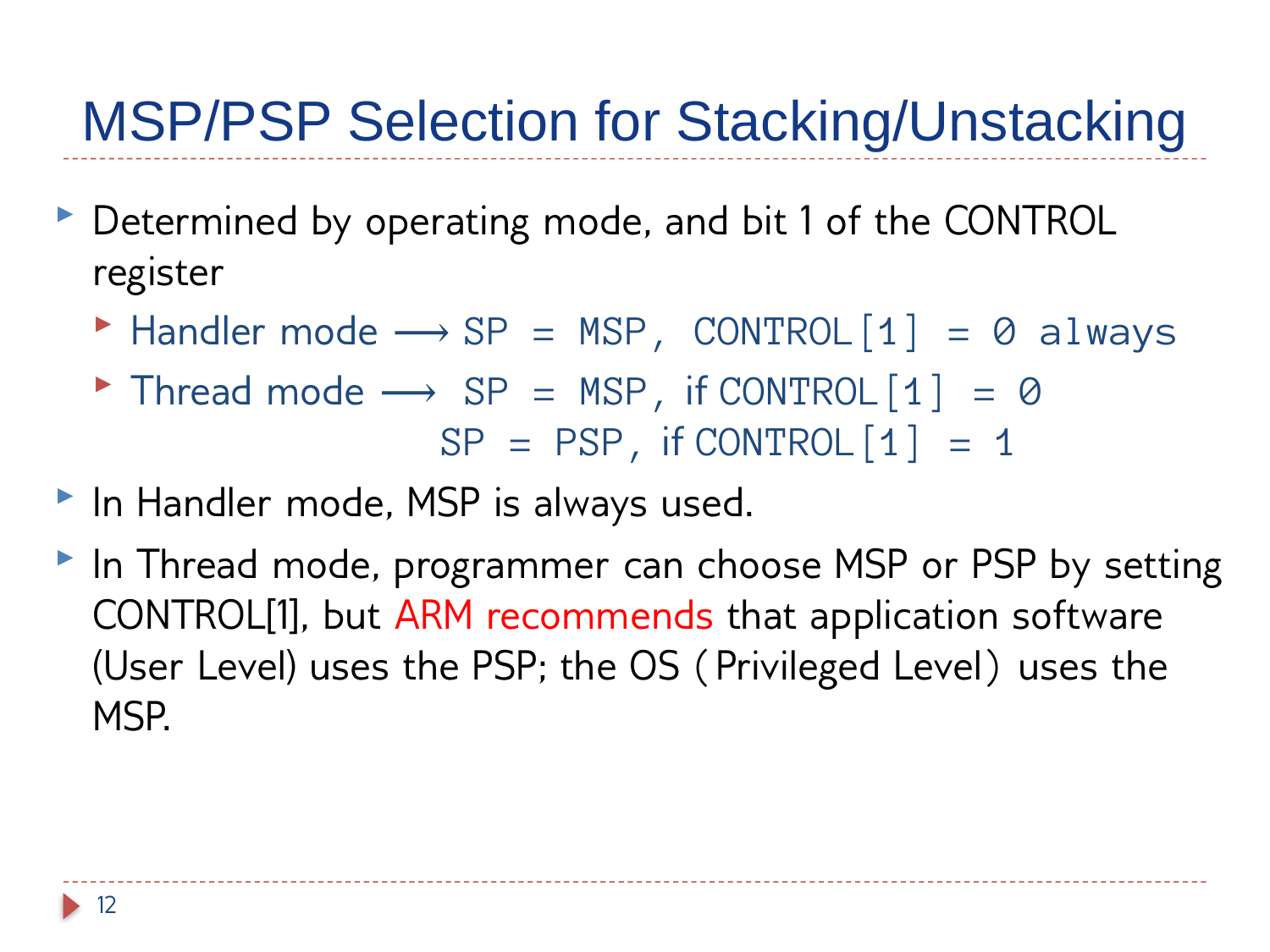

# MSP/PSP Selection for Stacking/Unstacking
Determined by operating mode, and bit 1 of the CONTROL register
Handler mode ⟶ SP = MSP, CONTROL[1] = 0 always
Thread mode ⟶  SP = MSP, if CONTROL[1] = 0
              SP = PSP, if CONTROL[1] = 1
In Handler mode, MSP is always used.
In Thread mode, programmer can choose MSP or PSP by setting CONTROL[1], but ARM recommends that application software (User Level) uses the PSP; the OS (Privileged Level) uses the MSP.
12